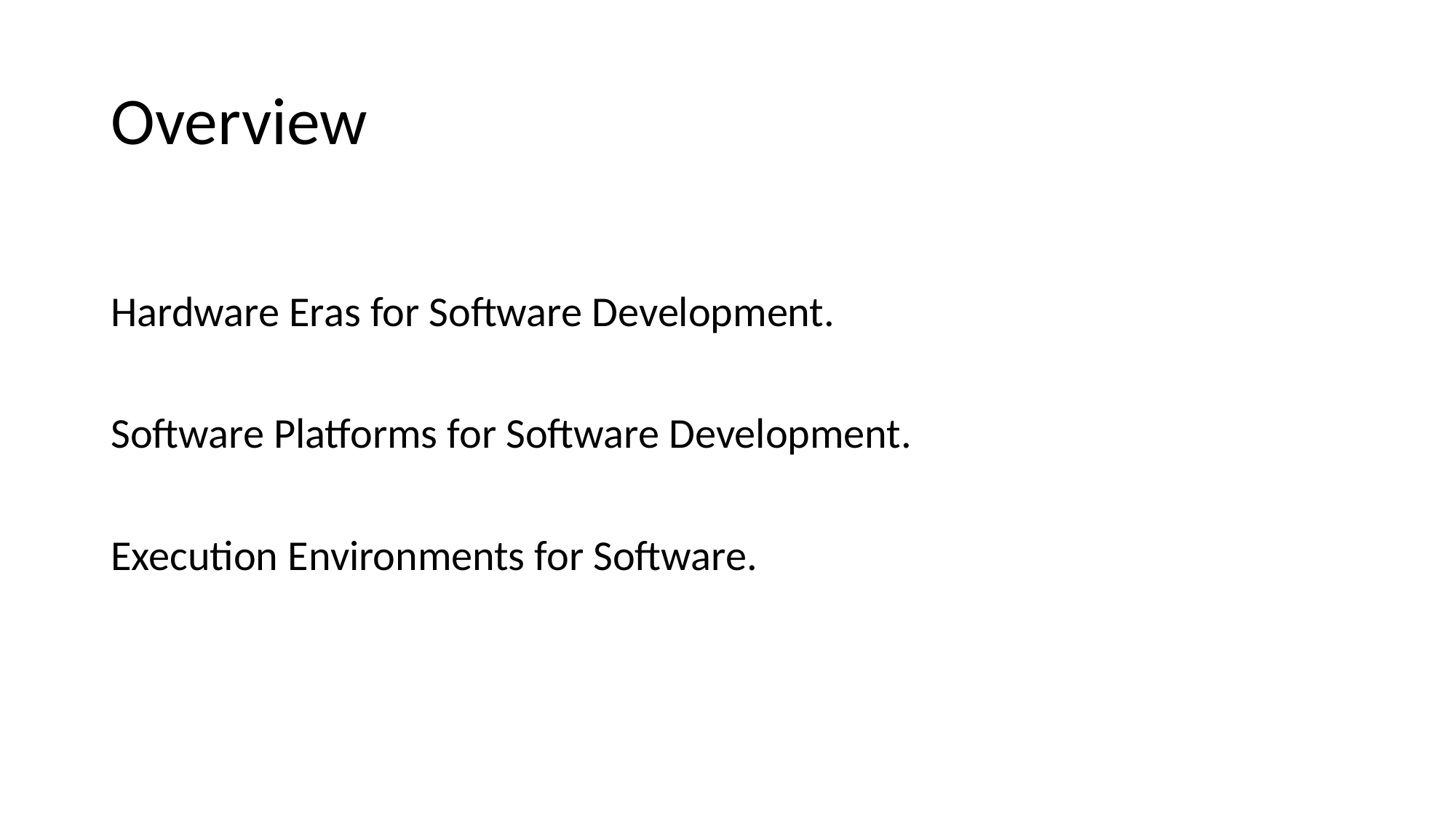

# Overview

Hardware Eras for Software Development.

Software Platforms for Software Development.

Execution Environments for Software.